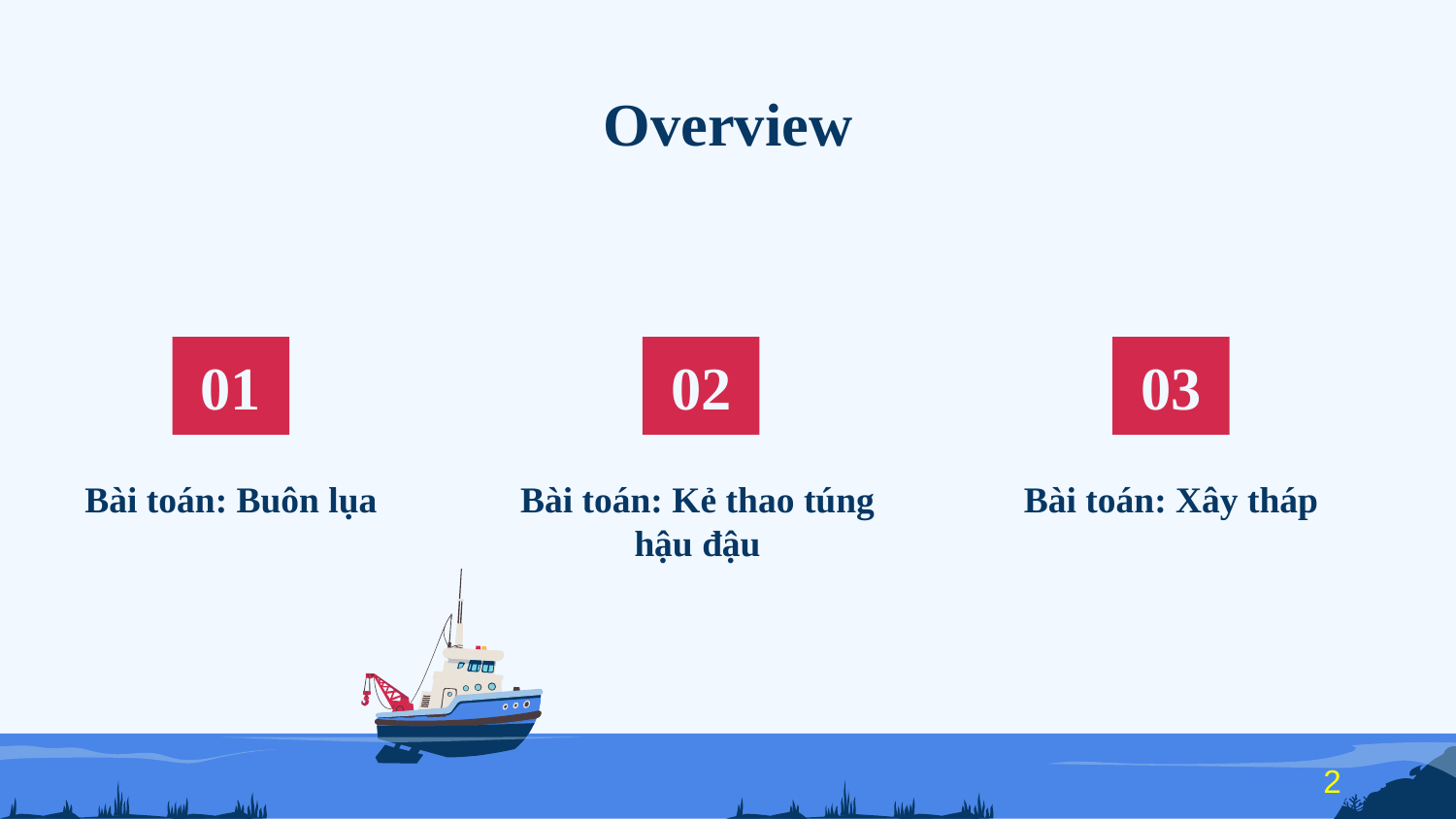

# Overview
01
02
03
Bài toán: Buôn lụa
Bài toán: Kẻ thao túng hậu đậu
Bài toán: Xây tháp

2